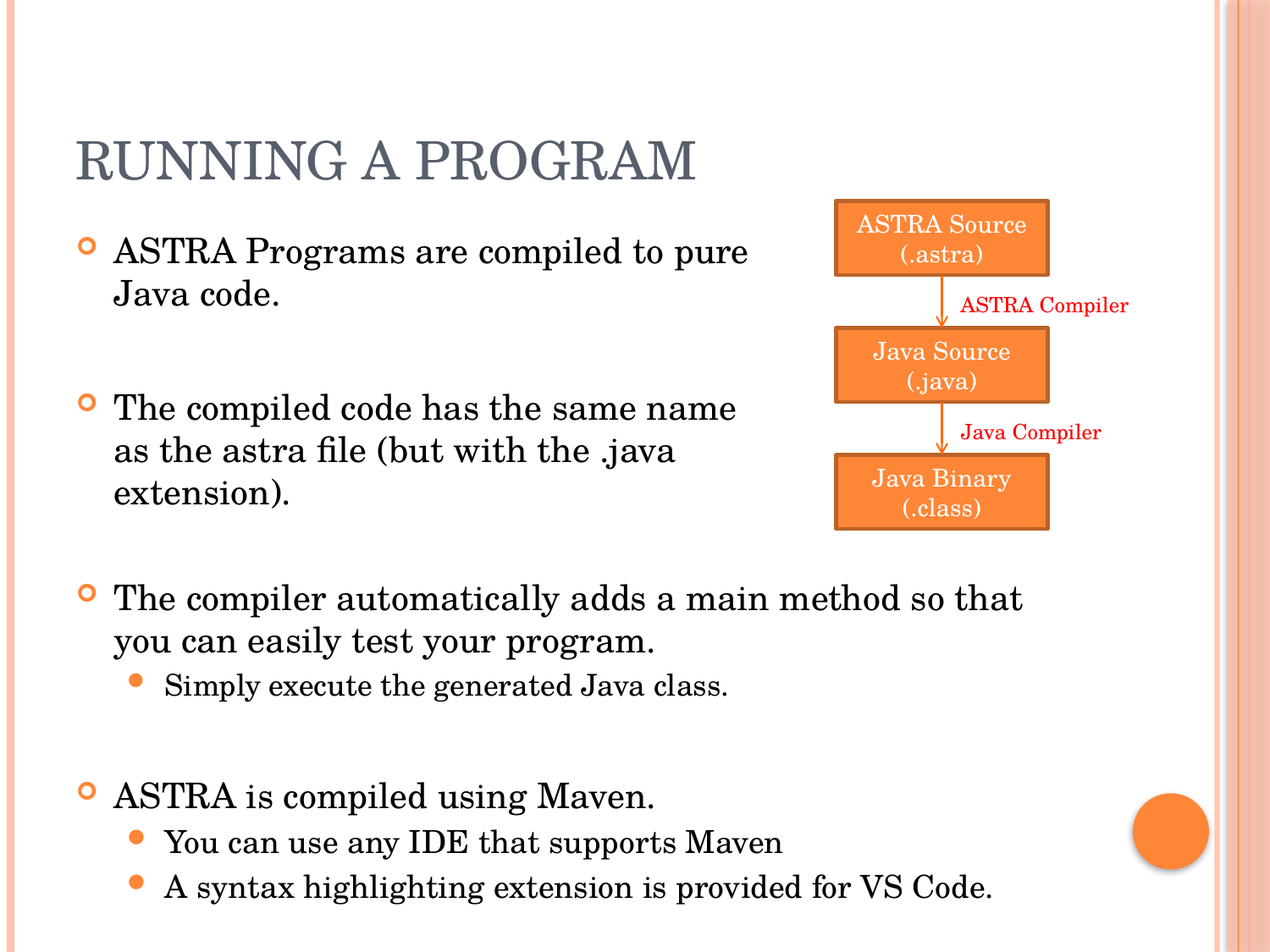

# Running a Program
ASTRA Source (.astra)
ASTRA Programs are compiled to pure
Java code.

The compiled code has the same name
as the astra file (but with the .java
extension).

The compiler automatically adds a main method so that you can easily test your program.
Simply execute the generated Java class.

ASTRA is compiled using Maven.
You can use any IDE that supports Maven
A syntax highlighting extension is provided for VS Code.
ASTRA Compiler
Java Source (.java)
Java Compiler
Java Binary (.class)